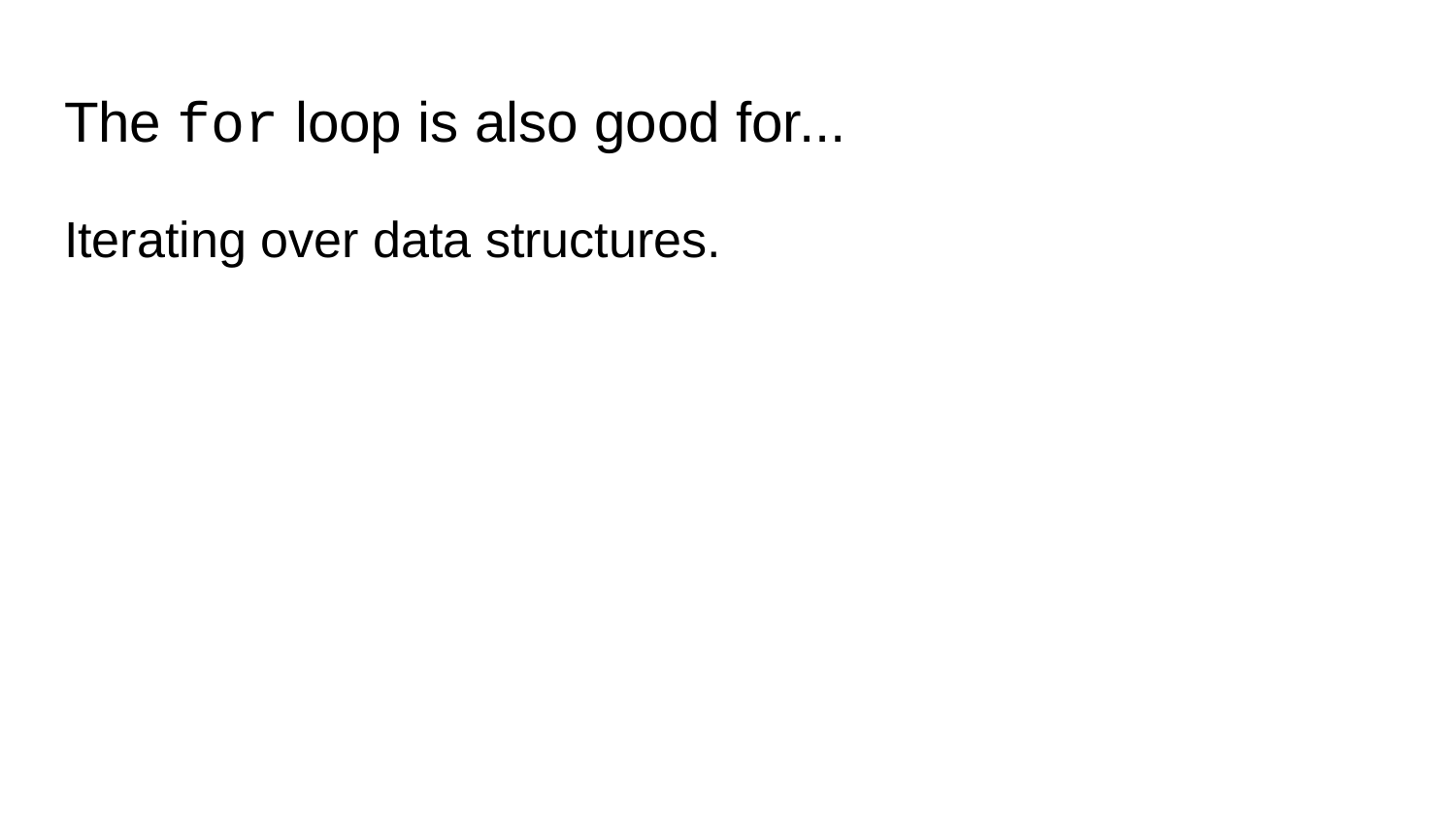

# The for loop is also good for...
Iterating over data structures.